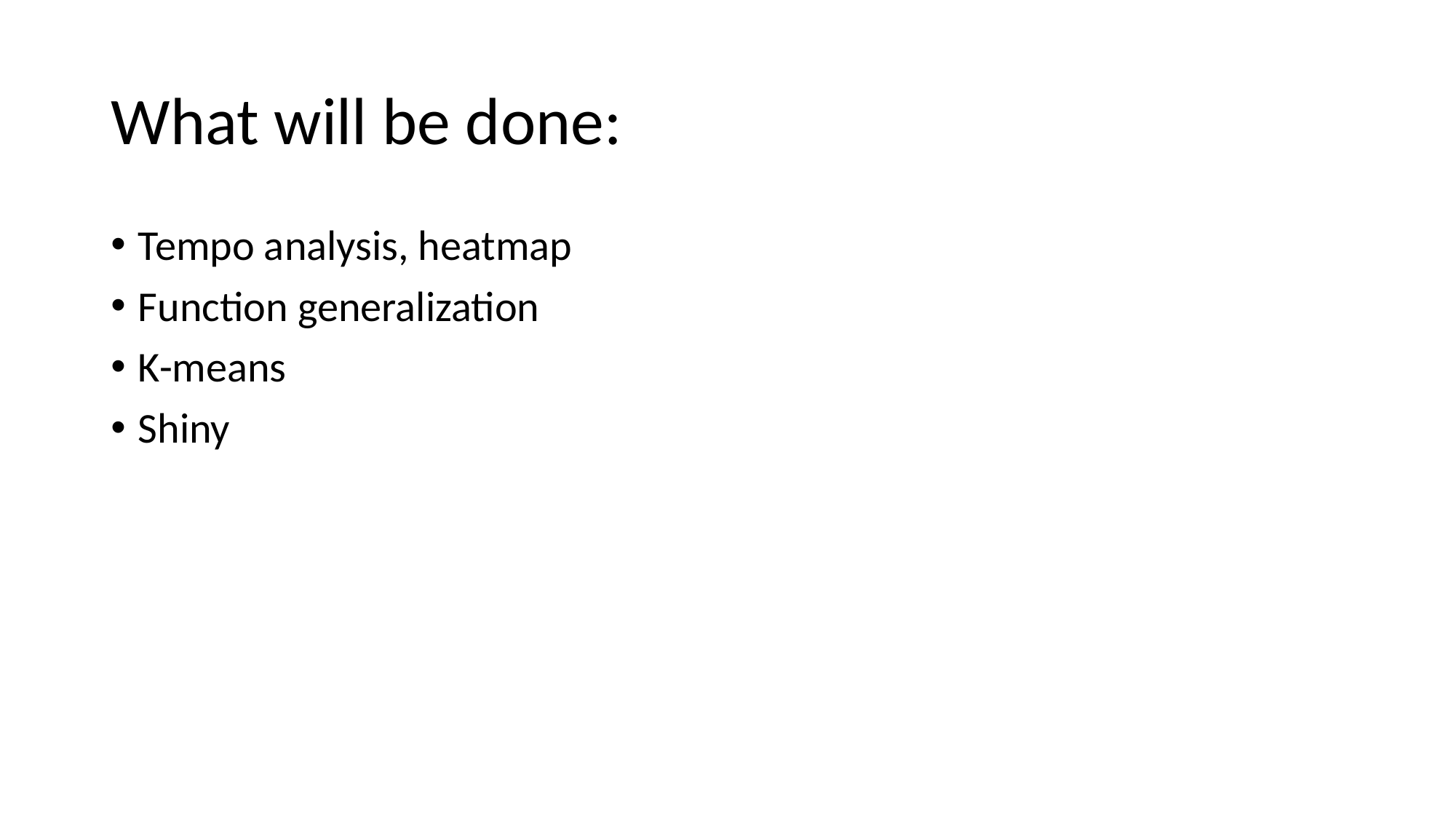

# What will be done:
Tempo analysis, heatmap
Function generalization
K-means
Shiny